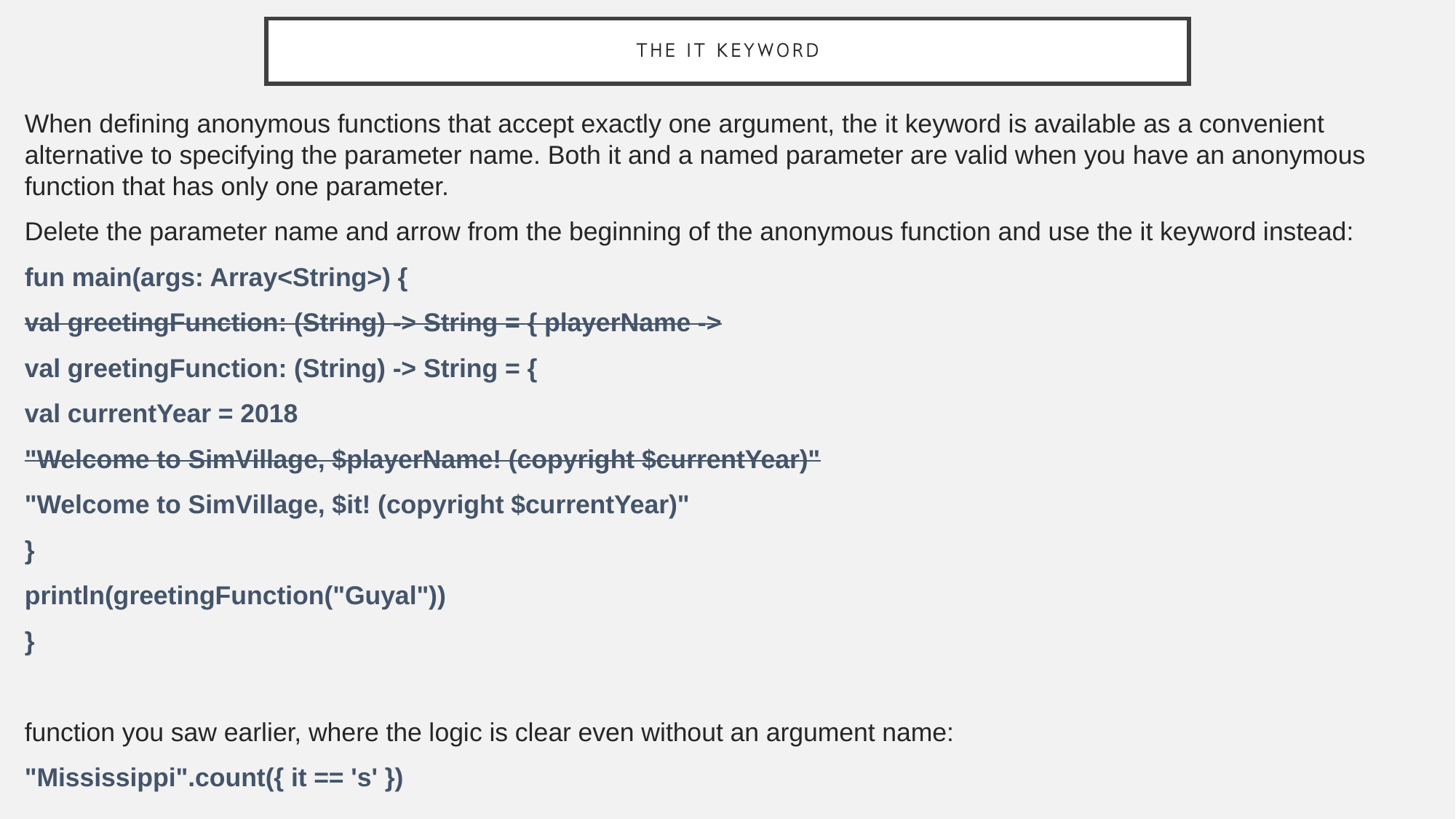

# The it keyword
When defining anonymous functions that accept exactly one argument, the it keyword is available as a convenient alternative to specifying the parameter name. Both it and a named parameter are valid when you have an anonymous function that has only one parameter.
Delete the parameter name and arrow from the beginning of the anonymous function and use the it keyword instead:
fun main(args: Array<String>) {
val greetingFunction: (String) -> String = { playerName ->
val greetingFunction: (String) -> String = {
val currentYear = 2018
"Welcome to SimVillage, $playerName! (copyright $currentYear)"
"Welcome to SimVillage, $it! (copyright $currentYear)"
}
println(greetingFunction("Guyal"))
}

function you saw earlier, where the logic is clear even without an argument name:
"Mississippi".count({ it == 's' })